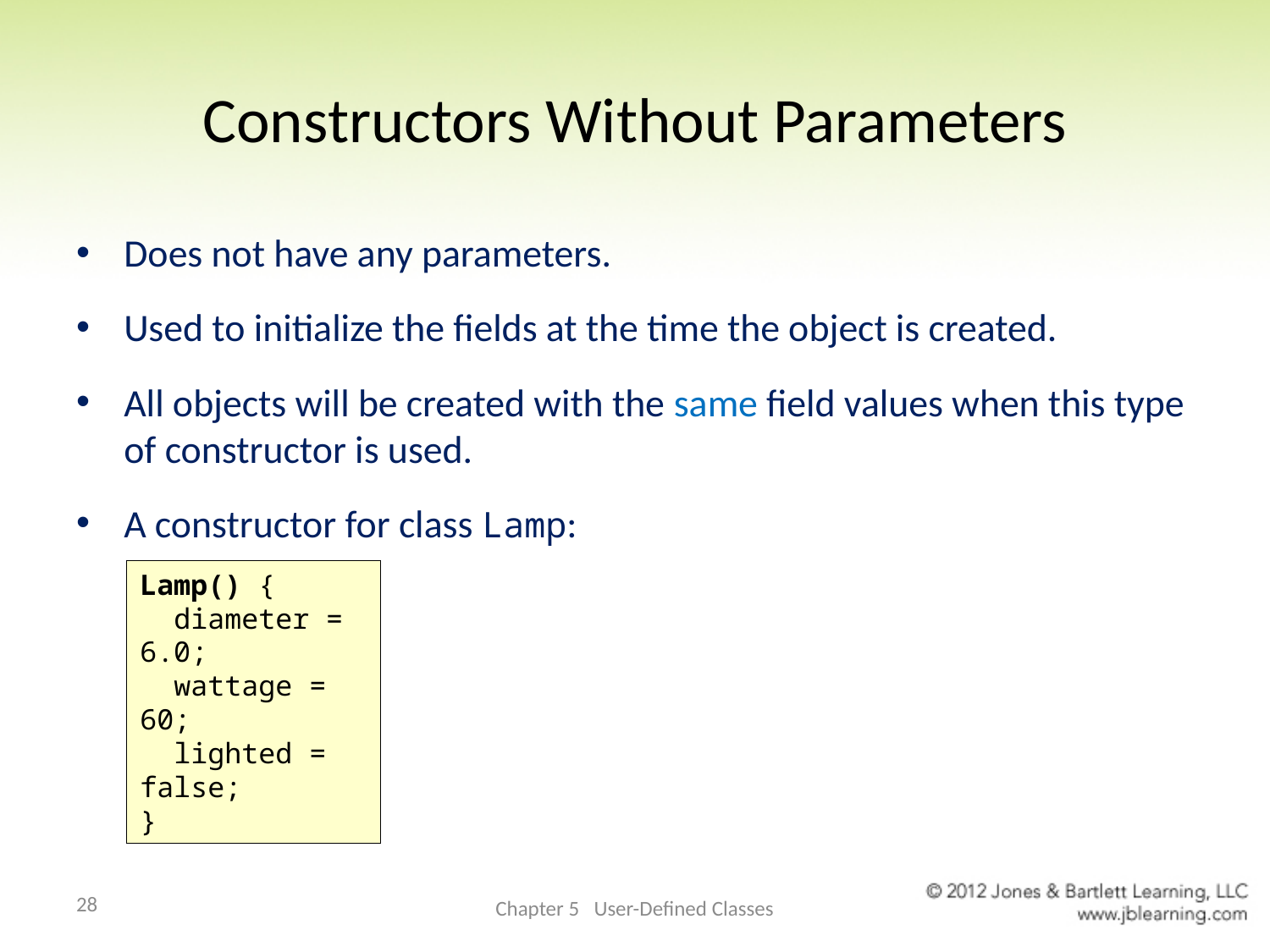

# Constructors Without Parameters
Does not have any parameters.
Used to initialize the fields at the time the object is created.
All objects will be created with the same field values when this type of constructor is used.
A constructor for class Lamp:

Lamp() {
  diameter = 6.0;
  wattage = 60;
  lighted = false;
}
28
Chapter 5   User-Defined Classes